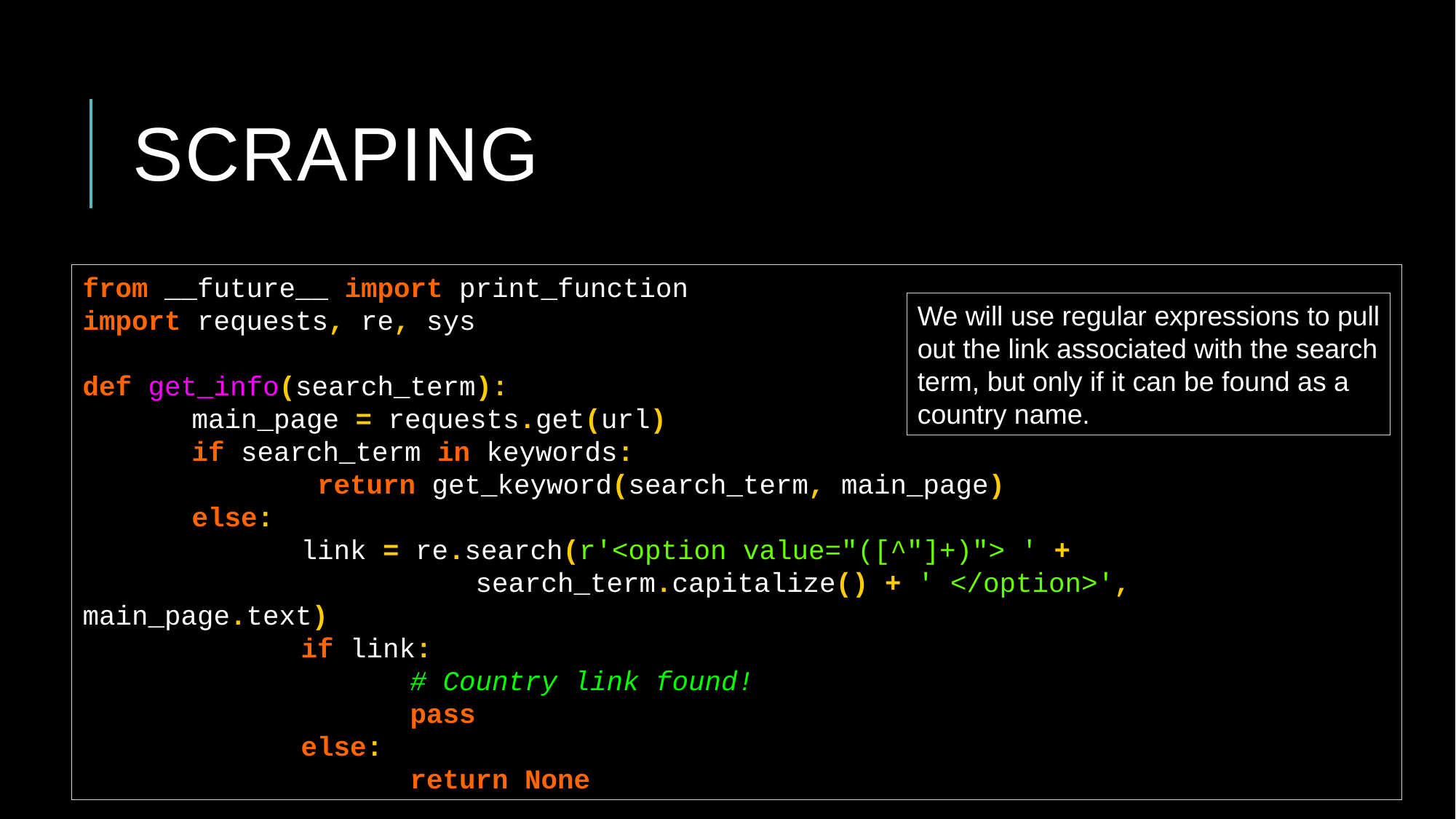

# Scraping
from __future__ import print_function
import requests, re, sys
def get_info(search_term):
	main_page = requests.get(url)
	if search_term in keywords:
		 return get_keyword(search_term, main_page)
	else:
		link = re.search(r'<option value="([^"]+)"> ' +
                        search_term.capitalize() + ' </option>', main_page.text)
		if link:
			# Country link found!
			pass
		else:
			return None
We will use regular expressions to pull
out the link associated with the search
term, but only if it can be found as a
country name.